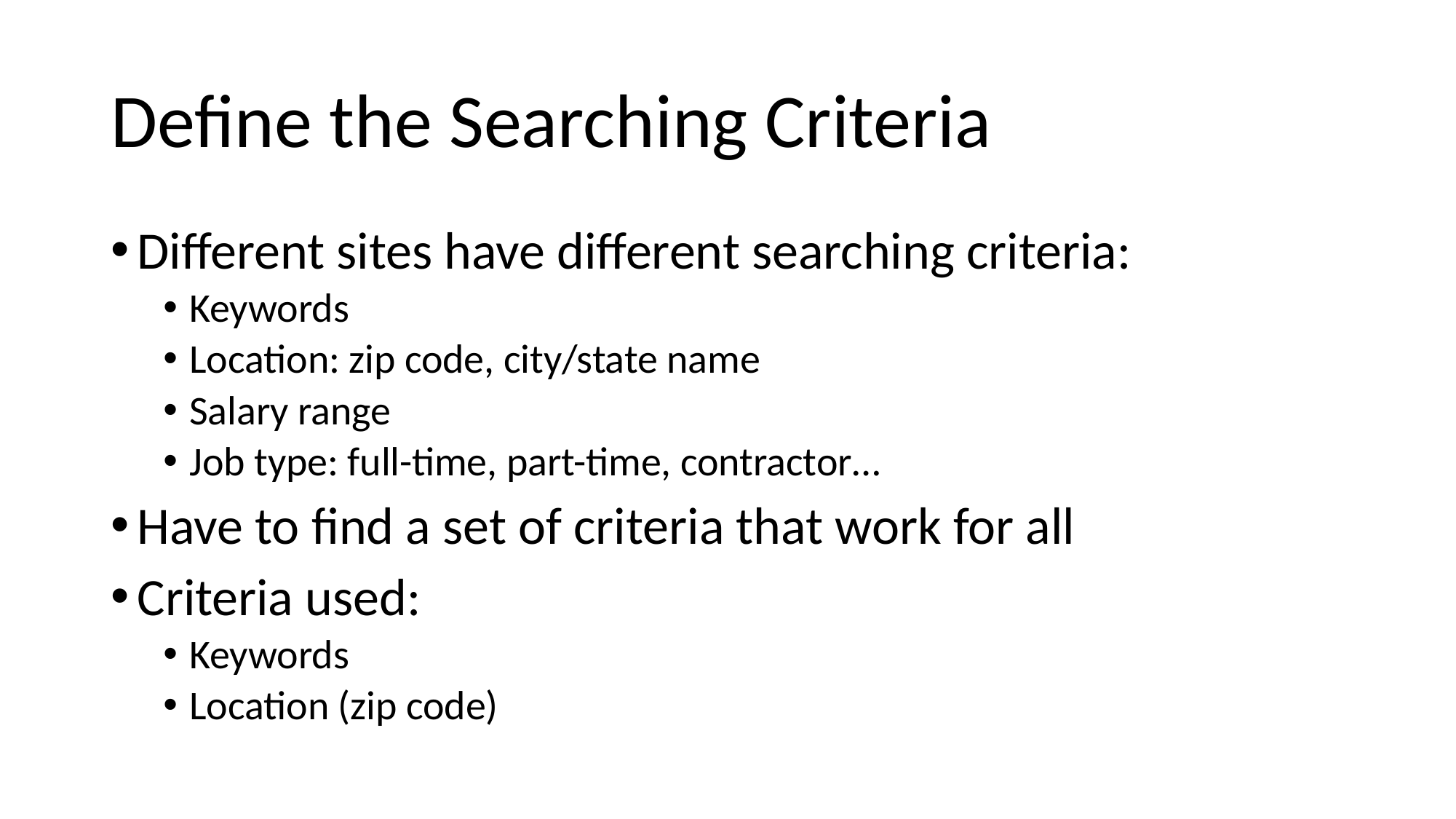

# Define the Searching Criteria
Different sites have different searching criteria:
Keywords
Location: zip code, city/state name
Salary range
Job type: full-time, part-time, contractor…
Have to find a set of criteria that work for all
Criteria used:
Keywords
Location (zip code)